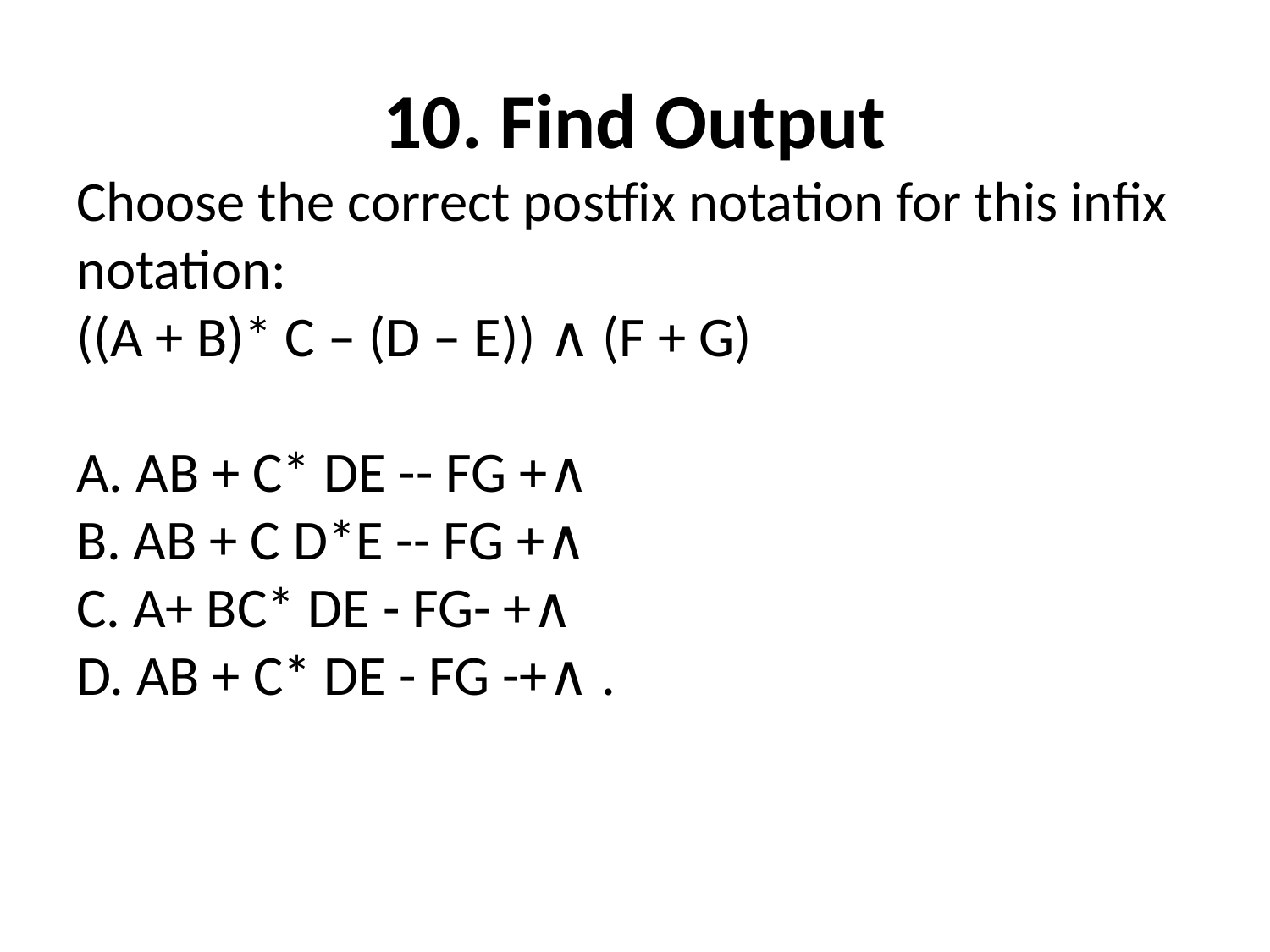

# 10. Find Output
Choose the correct postfix notation for this infix notation:
((A + B)* C – (D – E)) ∧ (F + G)
A. AB + C* DE -- FG +∧
B. AB + C D*E -- FG +∧
C. A+ BC* DE - FG- +∧
D. AB + C* DE - FG -+∧ .